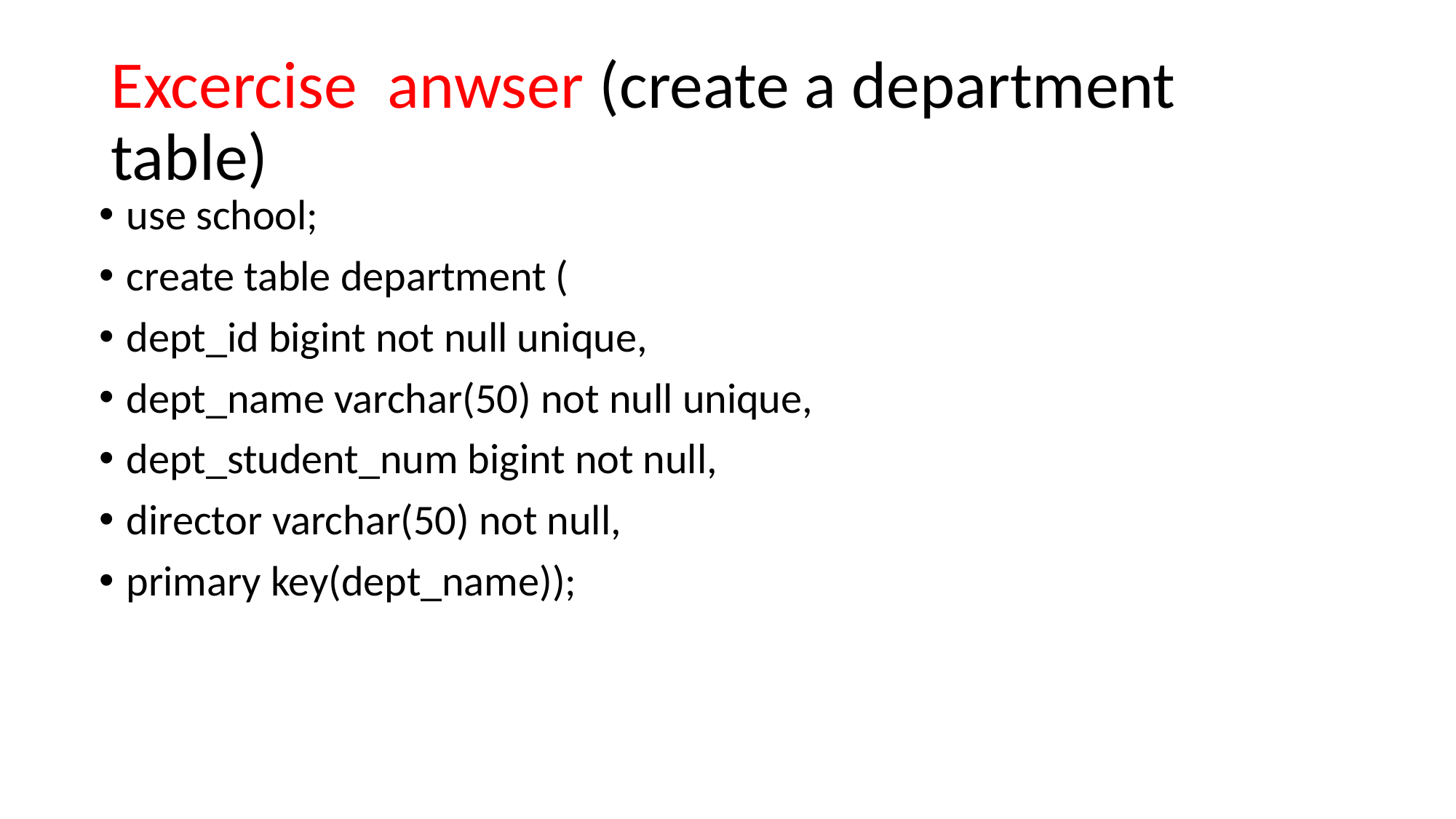

# Excercise  anwser (create a department table)
use school;
create table department (
dept_id bigint not null unique,
dept_name varchar(50) not null unique,
dept_student_num bigint not null,
director varchar(50) not null,
primary key(dept_name));